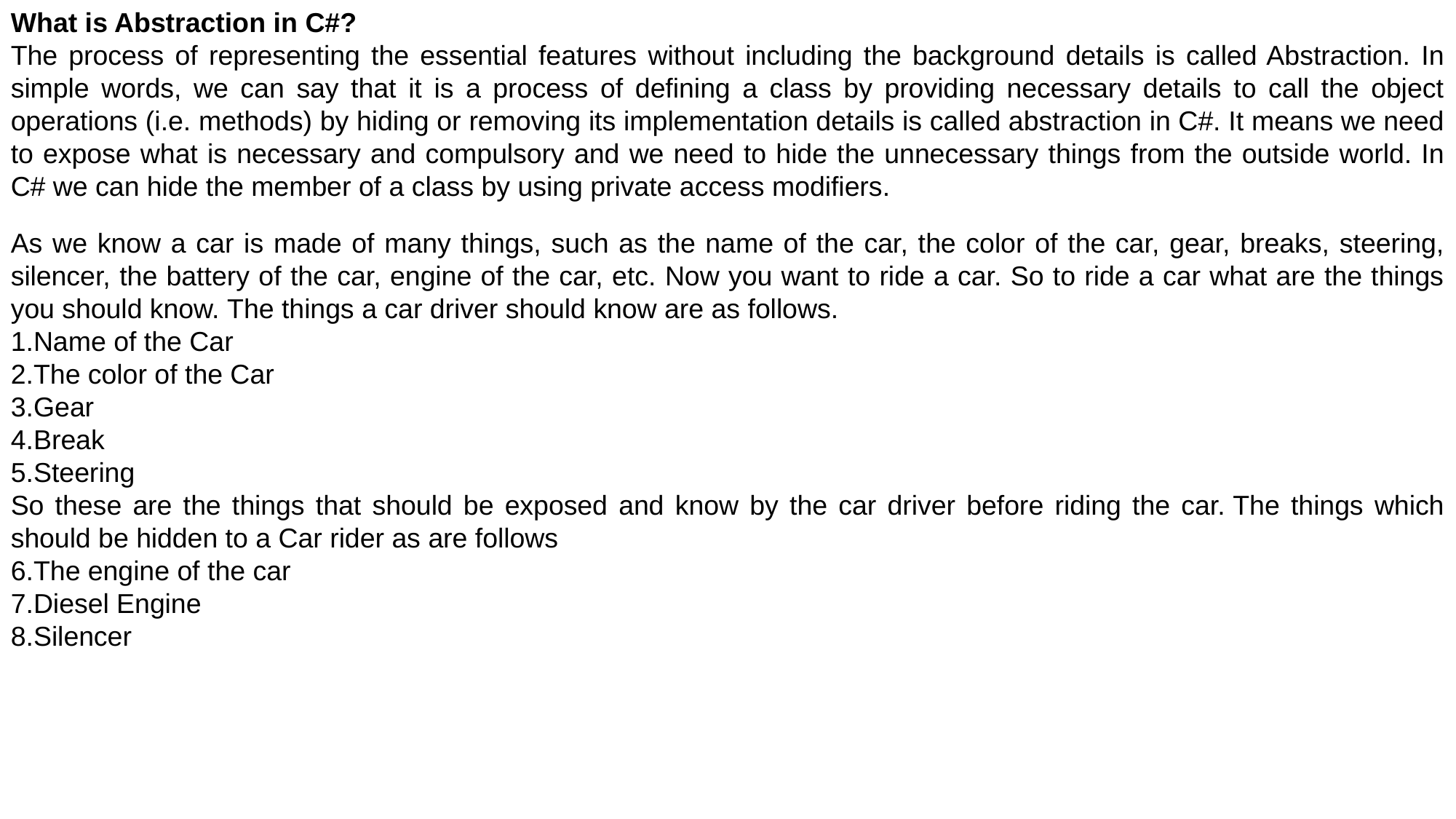

What is Abstraction in C#?
The process of representing the essential features without including the background details is called Abstraction. In simple words, we can say that it is a process of defining a class by providing necessary details to call the object operations (i.e. methods) by hiding or removing its implementation details is called abstraction in C#. It means we need to expose what is necessary and compulsory and we need to hide the unnecessary things from the outside world. In C# we can hide the member of a class by using private access modifiers.
As we know a car is made of many things, such as the name of the car, the color of the car, gear, breaks, steering, silencer, the battery of the car, engine of the car, etc. Now you want to ride a car. So to ride a car what are the things you should know. The things a car driver should know are as follows.
Name of the Car
The color of the Car
Gear
Break
Steering
So these are the things that should be exposed and know by the car driver before riding the car. The things which should be hidden to a Car rider as are follows
The engine of the car
Diesel Engine
Silencer